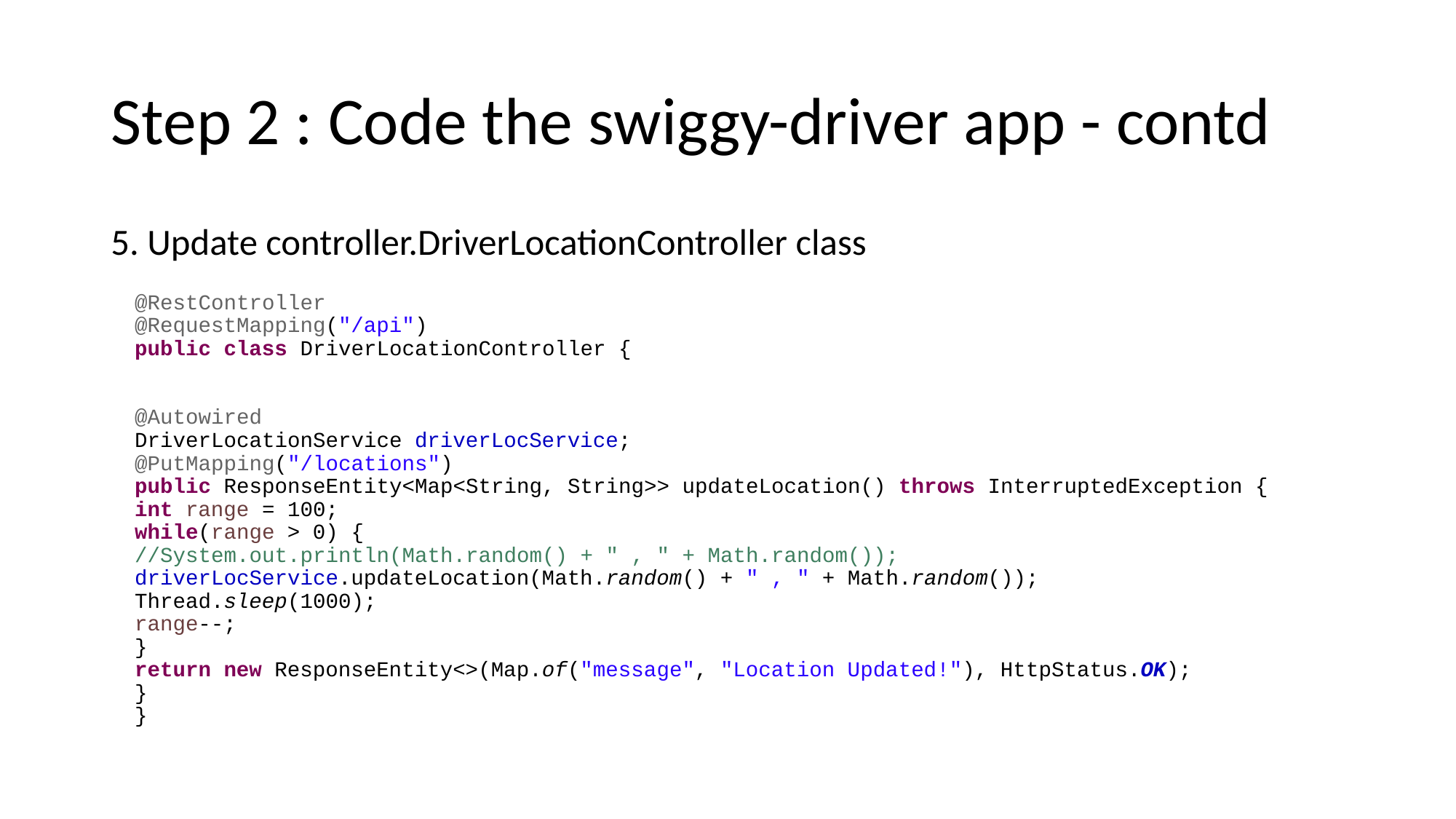

# Step 2 : Code the swiggy-driver app - contd
5. Update controller.DriverLocationController class

@RestController
@RequestMapping("/api")
public class DriverLocationController {

@Autowired
DriverLocationService driverLocService;
@PutMapping("/locations")
public ResponseEntity<Map<String, String>> updateLocation() throws InterruptedException {
int range = 100;
while(range > 0) {
//System.out.println(Math.random() + " , " + Math.random());
driverLocService.updateLocation(Math.random() + " , " + Math.random());
Thread.sleep(1000);
range--;
}
return new ResponseEntity<>(Map.of("message", "Location Updated!"), HttpStatus.OK);
}
}